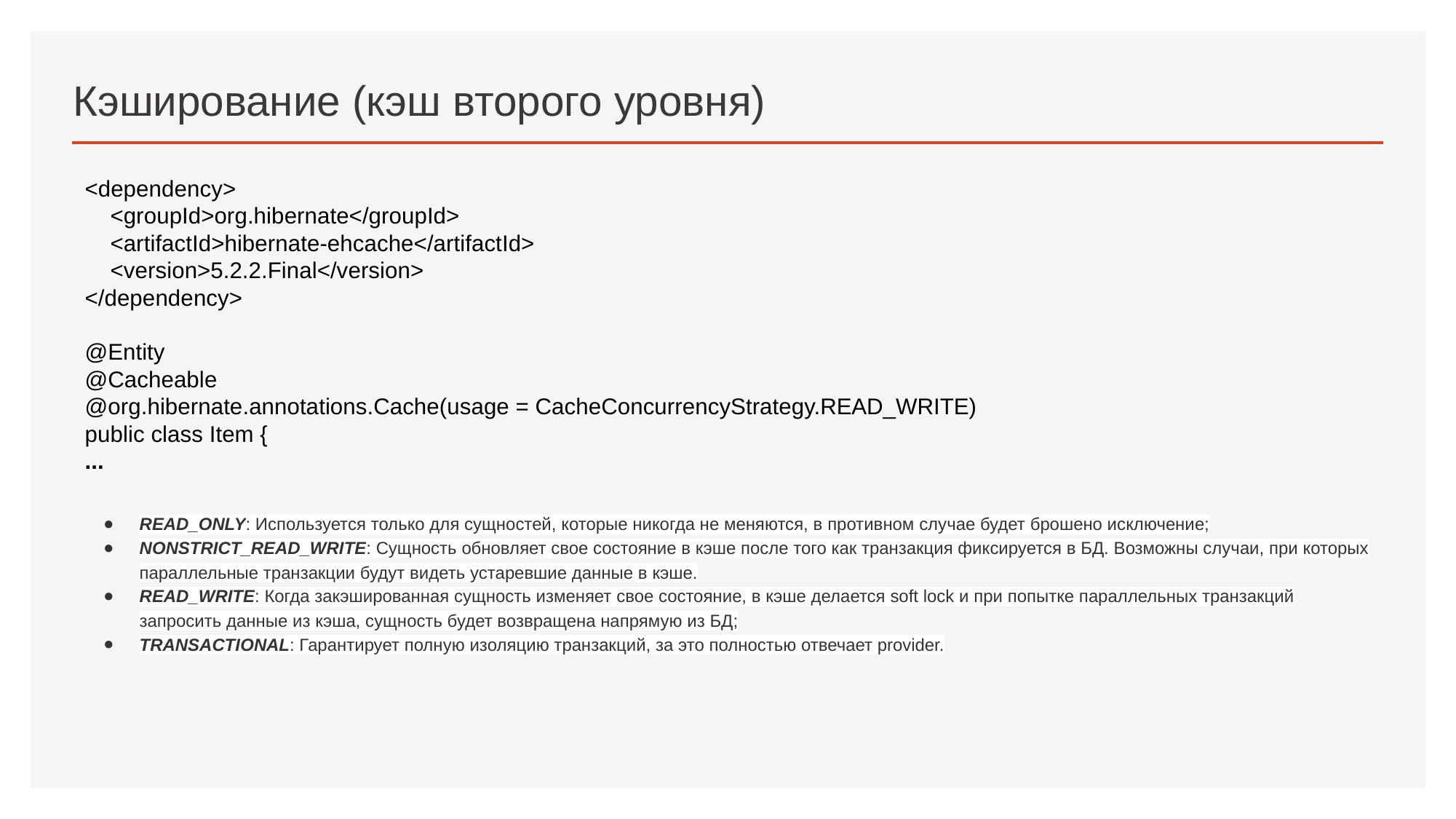

# Кэширование (кэш второго уровня)
<dependency>
    <groupId>org.hibernate</groupId>
    <artifactId>hibernate-ehcache</artifactId>
    <version>5.2.2.Final</version>
</dependency>

@Entity
@Cacheable
@org.hibernate.annotations.Cache(usage = CacheConcurrencyStrategy.READ_WRITE)
public class Item {
...

READ_ONLY: Используется только для сущностей, которые никогда не меняются, в противном случае будет брошено исключение;
NONSTRICT_READ_WRITE: Сущность обновляет свое состояние в кэше после того как транзакция фиксируется в БД. Возможны случаи, при которых параллельные транзакции будут видеть устаревшие данные в кэше.
READ_WRITE: Когда закэшированная сущность изменяет свое состояние, в кэше делается soft lock и при попытке параллельных транзакций запросить данные из кэша, сущность будет возвращена напрямую из БД;
TRANSACTIONAL: Гарантирует полную изоляцию транзакций, за это полностью отвечает provider.